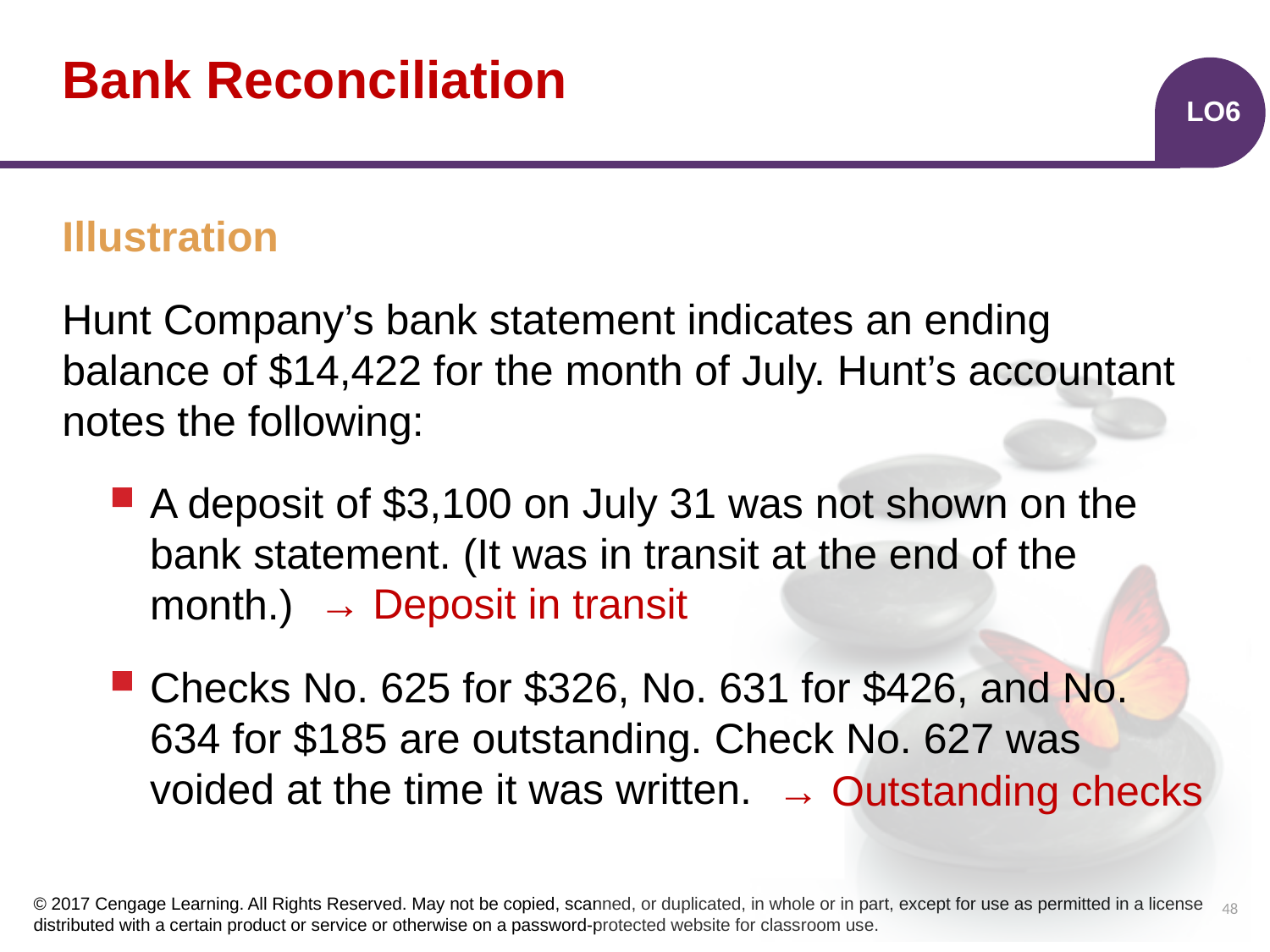

# Bank Reconciliation
LO6
Illustration
Hunt Company’s bank statement indicates an ending balance of $14,422 for the month of July. Hunt’s accountant notes the following:
A deposit of $3,100 on July 31 was not shown on the bank statement. (It was in transit at the end of the month.)
Checks No. 625 for $326, No. 631 for $426, and No. 634 for $185 are outstanding. Check No. 627 was voided at the time it was written.

→ Deposit in transit
→ Outstanding checks
48